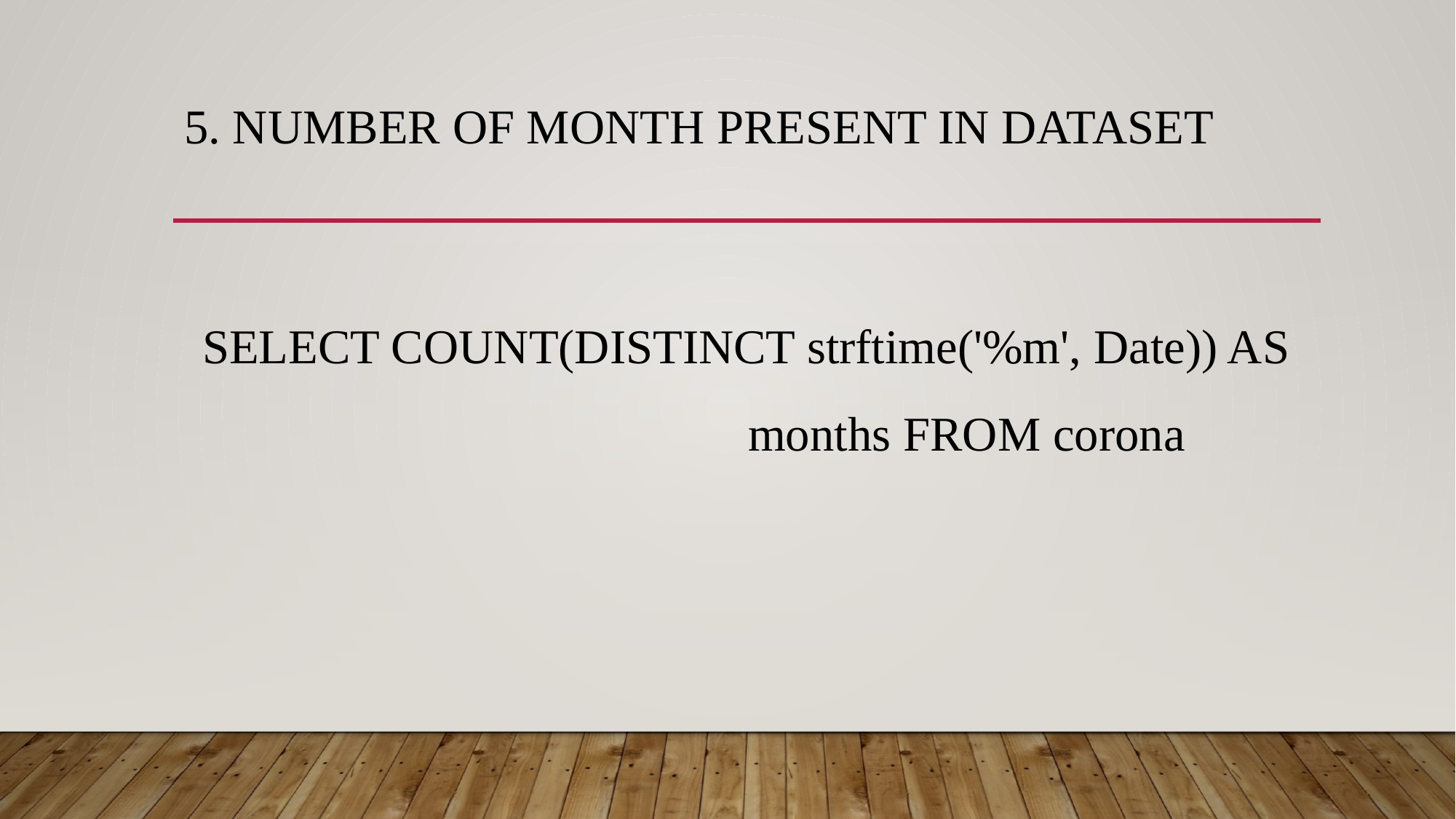

# 5. Number of month present in dataset
SELECT COUNT(DISTINCT strftime('%m', Date)) AS 					months FROM corona